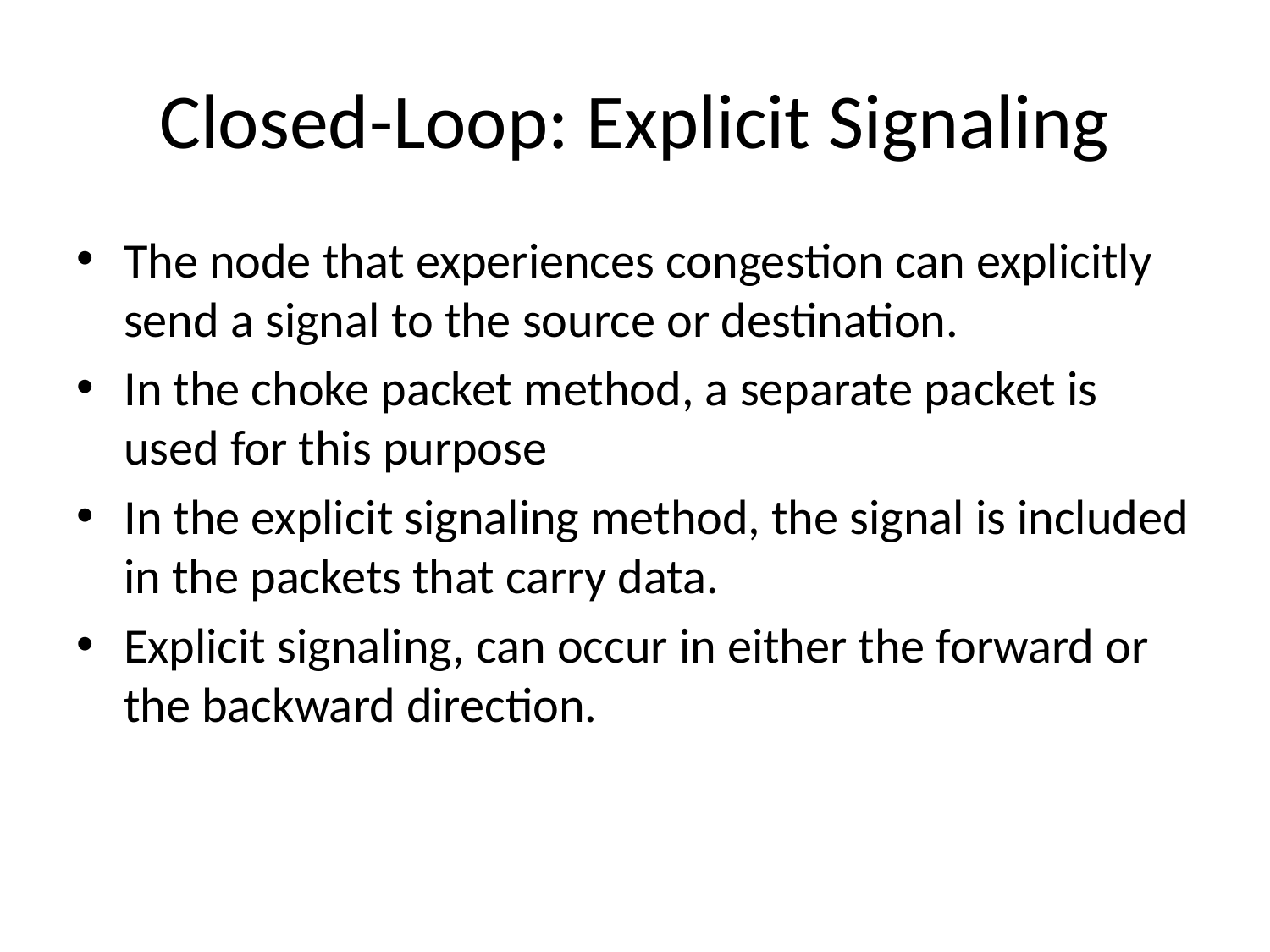

# Closed-Loop: Explicit Signaling
The node that experiences congestion can explicitly send a signal to the source or destination.
In the choke packet method, a separate packet is used for this purpose
In the explicit signaling method, the signal is included in the packets that carry data.
Explicit signaling, can occur in either the forward or the backward direction.